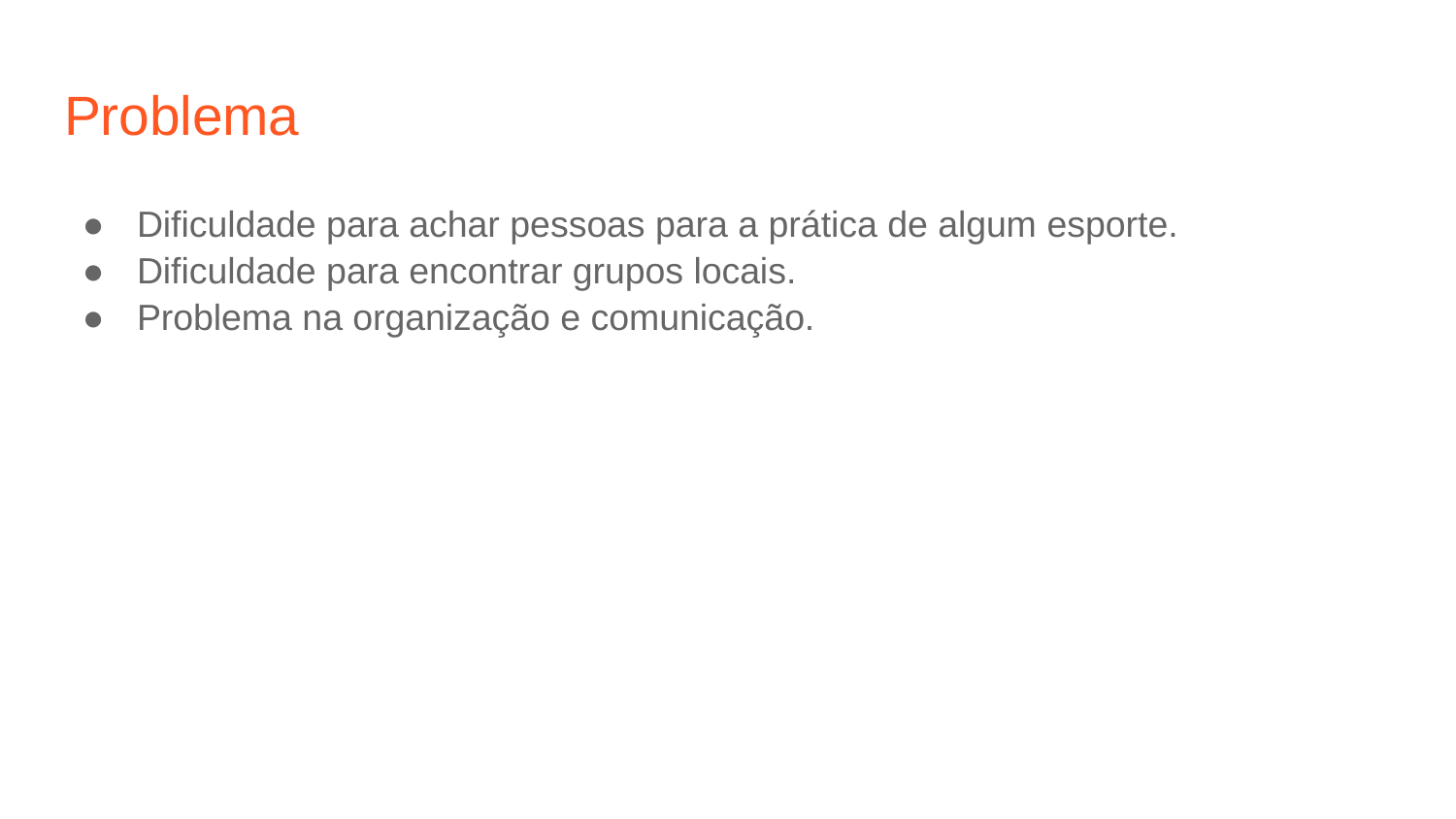

# Problema
Dificuldade para achar pessoas para a prática de algum esporte.
Dificuldade para encontrar grupos locais.
Problema na organização e comunicação.